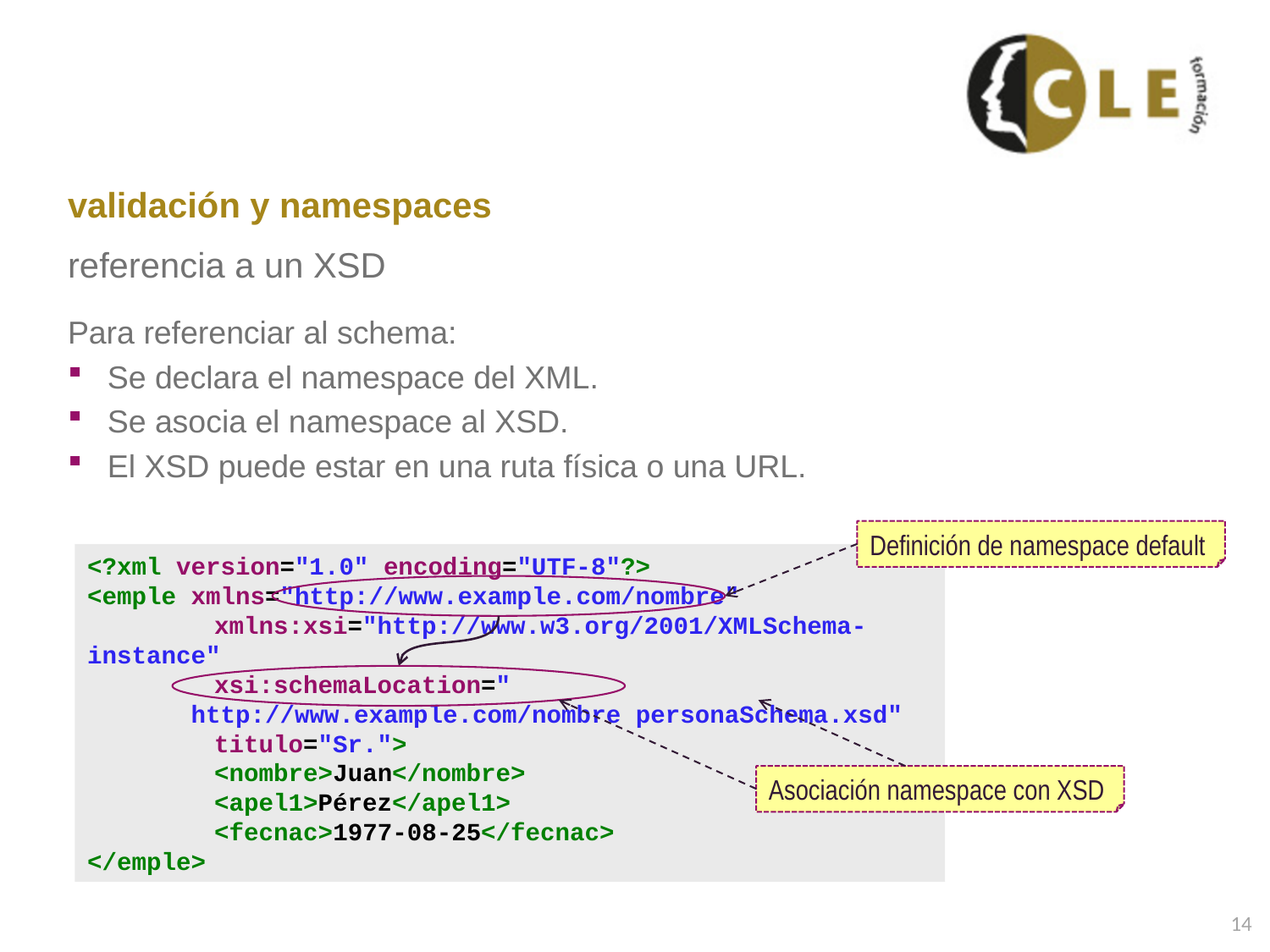

# validación y namespaces
referencia a un XSD
Para referenciar al schema:
Se declara el namespace del XML.
Se asocia el namespace al XSD.
El XSD puede estar en una ruta física o una URL.
Definición de namespace default
<?xml version="1.0" encoding="UTF-8"?>
<emple xmlns="http://www.example.com/nombre"
	xmlns:xsi="http://www.w3.org/2001/XMLSchema-instance"
	xsi:schemaLocation="
       http://www.example.com/nombre personaSchema.xsd"
	titulo="Sr.">
	<nombre>Juan</nombre>
	<apel1>Pérez</apel1>
	<fecnac>1977-08-25</fecnac>
</emple>

Asociación namespace con XSD
14